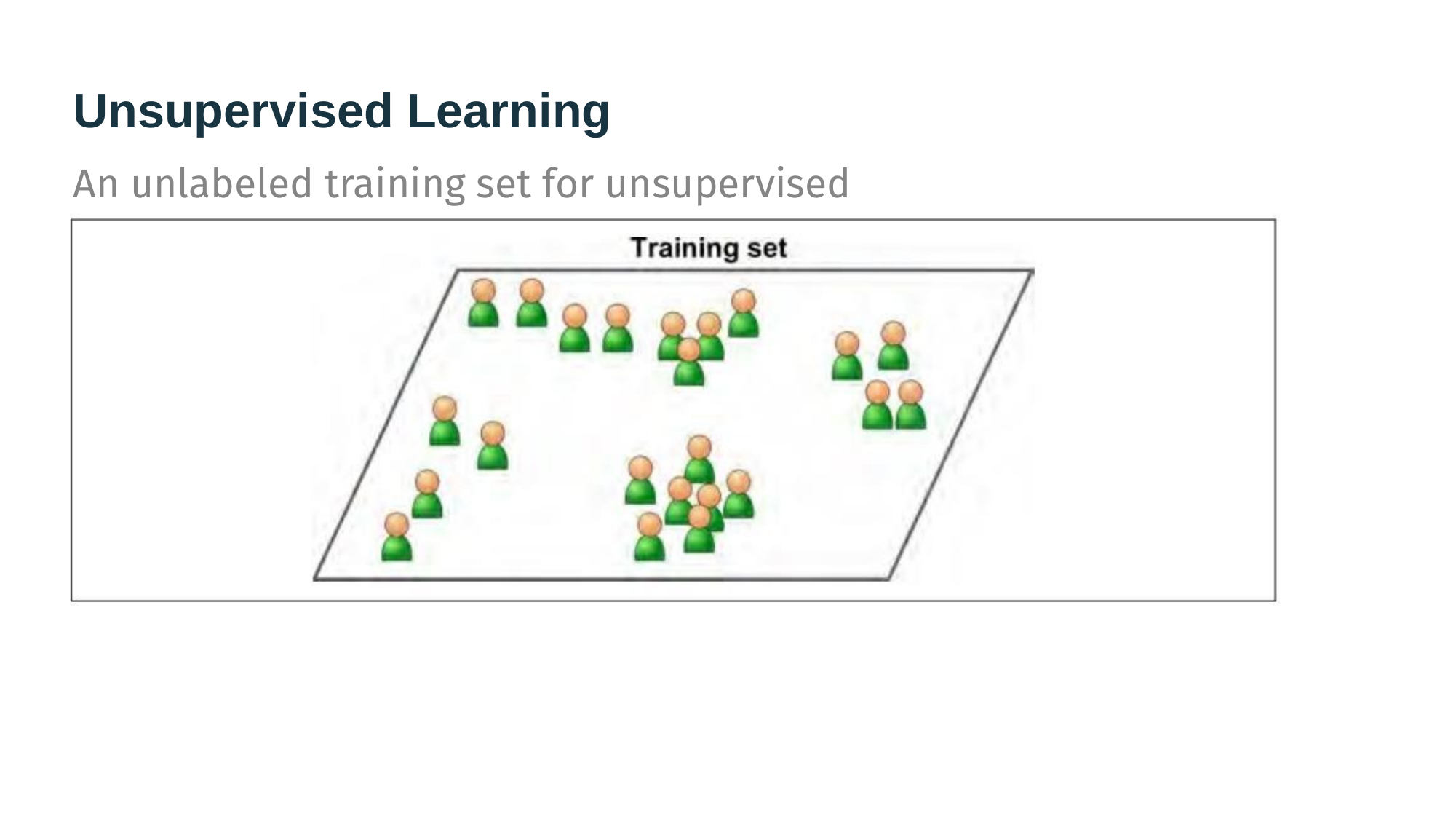

Unsupervised Learning
An unlabeled training set for unsupervised learning.